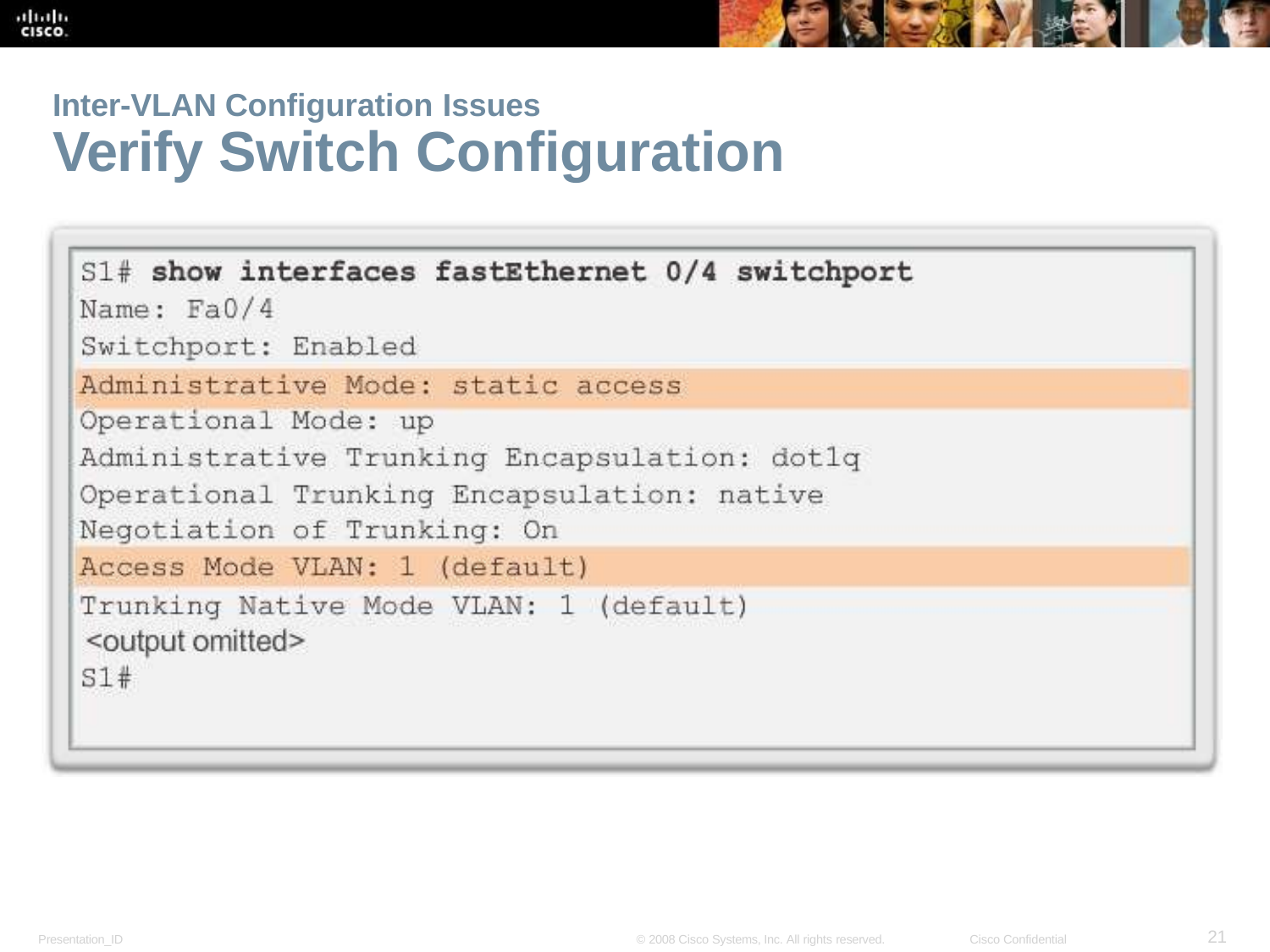

Inter-VLAN Configuration Issues
# Verify Switch Configuration

21
Presentation_ID
© 2008 Cisco Systems, Inc. All rights reserved.
Cisco Confidential